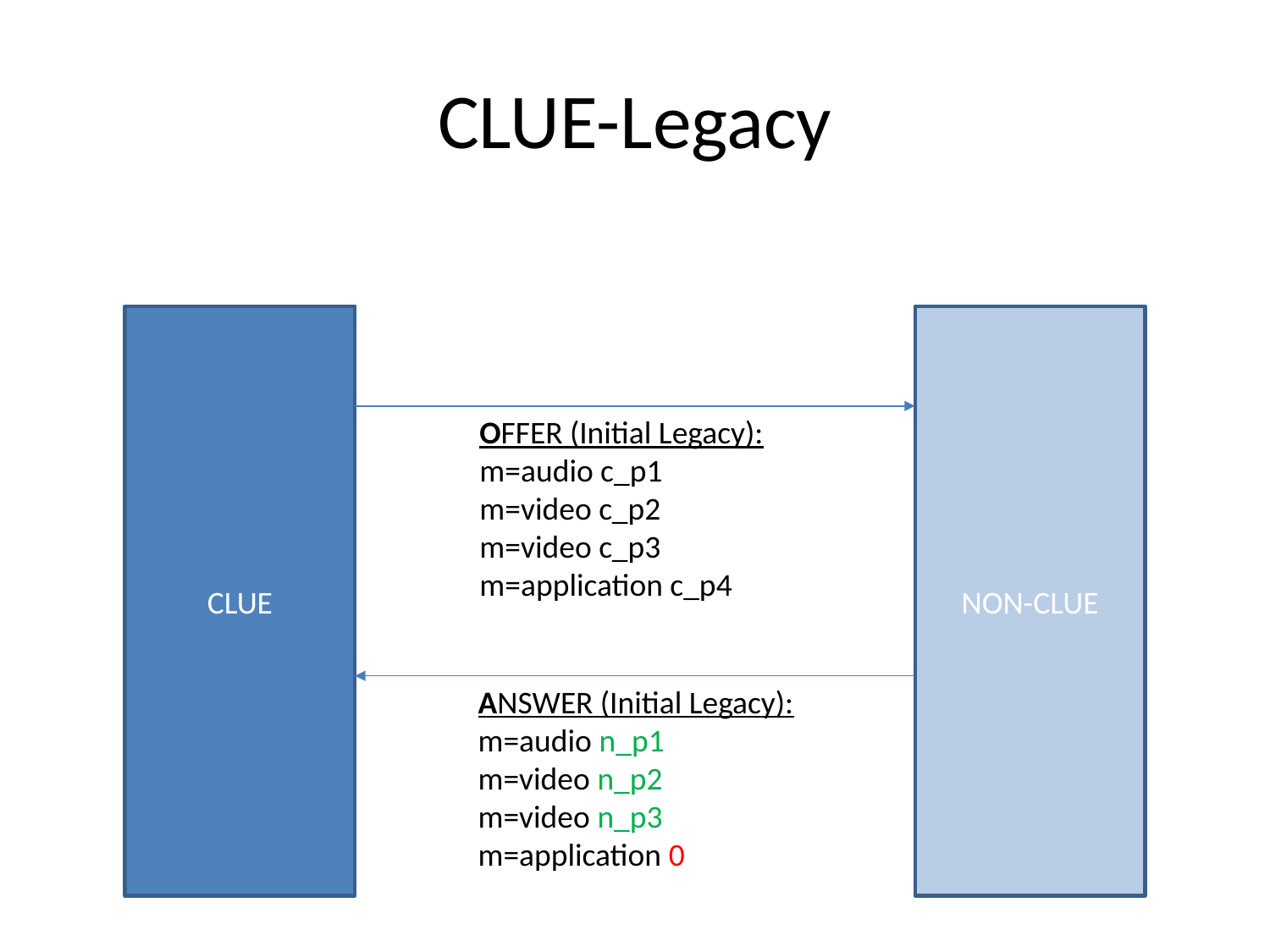

# CLUE-Legacy
CLUE
NON-CLUE
OFFER (Initial Legacy):
m=audio c_p1
m=video c_p2
m=video c_p3
m=application c_p4
ANSWER (Initial Legacy):
m=audio n_p1
m=video n_p2
m=video n_p3
m=application 0